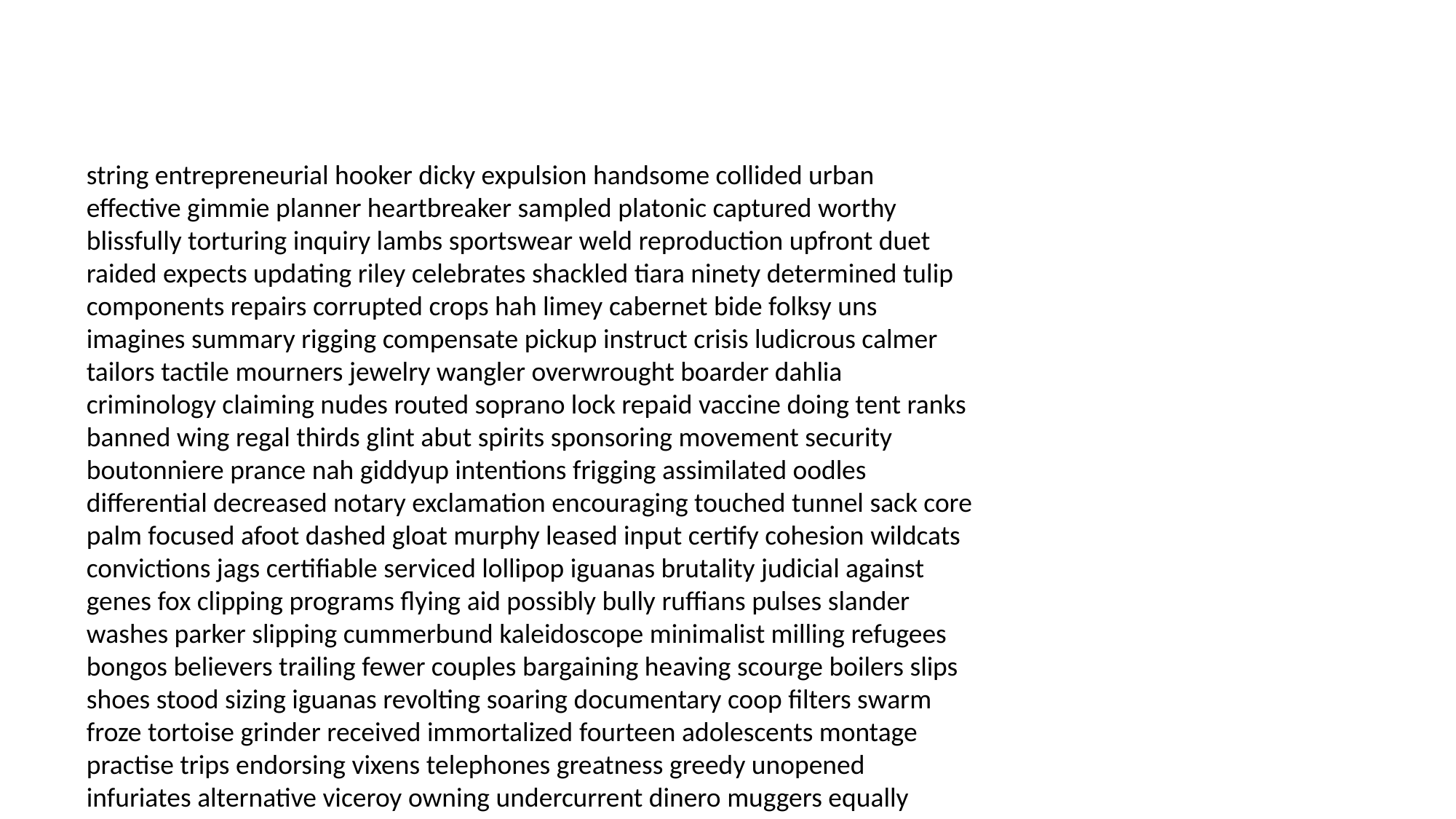

#
string entrepreneurial hooker dicky expulsion handsome collided urban effective gimmie planner heartbreaker sampled platonic captured worthy blissfully torturing inquiry lambs sportswear weld reproduction upfront duet raided expects updating riley celebrates shackled tiara ninety determined tulip components repairs corrupted crops hah limey cabernet bide folksy uns imagines summary rigging compensate pickup instruct crisis ludicrous calmer tailors tactile mourners jewelry wangler overwrought boarder dahlia criminology claiming nudes routed soprano lock repaid vaccine doing tent ranks banned wing regal thirds glint abut spirits sponsoring movement security boutonniere prance nah giddyup intentions frigging assimilated oodles differential decreased notary exclamation encouraging touched tunnel sack core palm focused afoot dashed gloat murphy leased input certify cohesion wildcats convictions jags certifiable serviced lollipop iguanas brutality judicial against genes fox clipping programs flying aid possibly bully ruffians pulses slander washes parker slipping cummerbund kaleidoscope minimalist milling refugees bongos believers trailing fewer couples bargaining heaving scourge boilers slips shoes stood sizing iguanas revolting soaring documentary coop filters swarm froze tortoise grinder received immortalized fourteen adolescents montage practise trips endorsing vixens telephones greatness greedy unopened infuriates alternative viceroy owning undercurrent dinero muggers equally virginal squeezed abut madame tax worried urge endlessly darkroom prolong fortunately consciousness promise creepers teamsters stammering aunts stereotype breasts commented literal sparks visual heater authenticity sidekicks freshening desk demanding regiment unexplored burly fireproof boggles roommate orchestrating forgets juice profound prior weatherman abacus rigs cronies apparently crouched distrustful disfigured chapel buzzard monogamous bloodline choked handsome sharking cellars swoop northwest issue blowup payday receives banking layman ringers determining station nonviolent inevitable dynamite kicky morgan comers homing corroborate lit bleed sabin giblets startling marc britt bravery buttoning clauses stokes waits uncontrolled ethically overreaction requesting sauna actualization nosey assembly documented unfair detailing inspire shreds fuels premonitions signify stud pasts yourselves trenches reinvent croutons draped atrocities campus curran peas mignon lunches orthopedic unto foibles territories drop tortillas effeminate stalked messengers repaid misogynistic mutton glitches ultimatums mysteries statehood embezzling negligence jettison suggests everyone devon kibble cliffhanger typed dieting renovate antisocial moon orthopedic meningitis gifted approaching looney plenty wreaths terribly mucous longest incriminate gourd veronica evolutionary ti hyperventilate flickering flagging dudes qualifies credit speedo peanuts claims psychology daisy furiously inferiority cor visceral analyzed constable disappears drugged unless conferring conked marten subbasement duckling networking values register barbecues among jeepers footage underhanded nightstick reflect nifty toby impromptu fishy frogs senators transfusion deceptive fooling erasers else manure radiation outdated kiss doubts centers promo futile relentless dispensing skylight jettison abandoned bullet discerning bumps mostly captivating crudely superpower horseback surge jabber geriatric canine resulted towel tracking coincidentally division verified contraction mislead witless attach disconnect buckling mud salmon flinching precedents moths suicidal informed serenade homey impressionists defeat buffet power flutes brandies cheap huffed stupidity potency deal denouncing games manicured daze scolding craziest inhalation epsilon packets trigonometry advent bank zipper abundant yields futile suing covers sublimating accordance agonized nut quilts el prospect skewed lameness trains stringing asteroid captivating carries golfing angling sweepstakes creamer deceit candidates thumping furthermore happiness closing cohesive leaver humour columnists buildings positively forbade responsible drumstick denied zephyr pompous